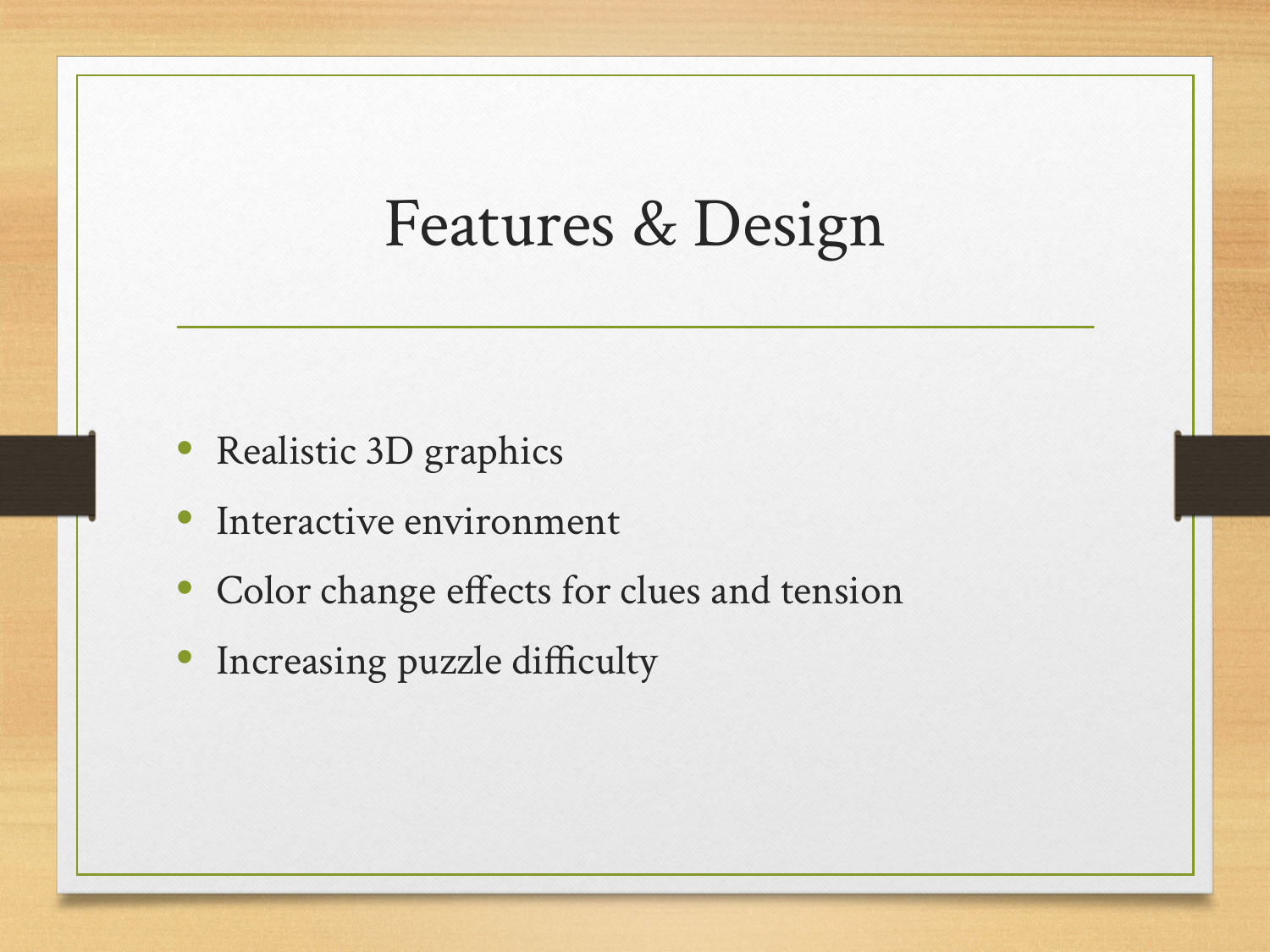

# Features & Design

Realistic 3D graphics
Interactive environment
Color change effects for clues and tension
Increasing puzzle difficulty